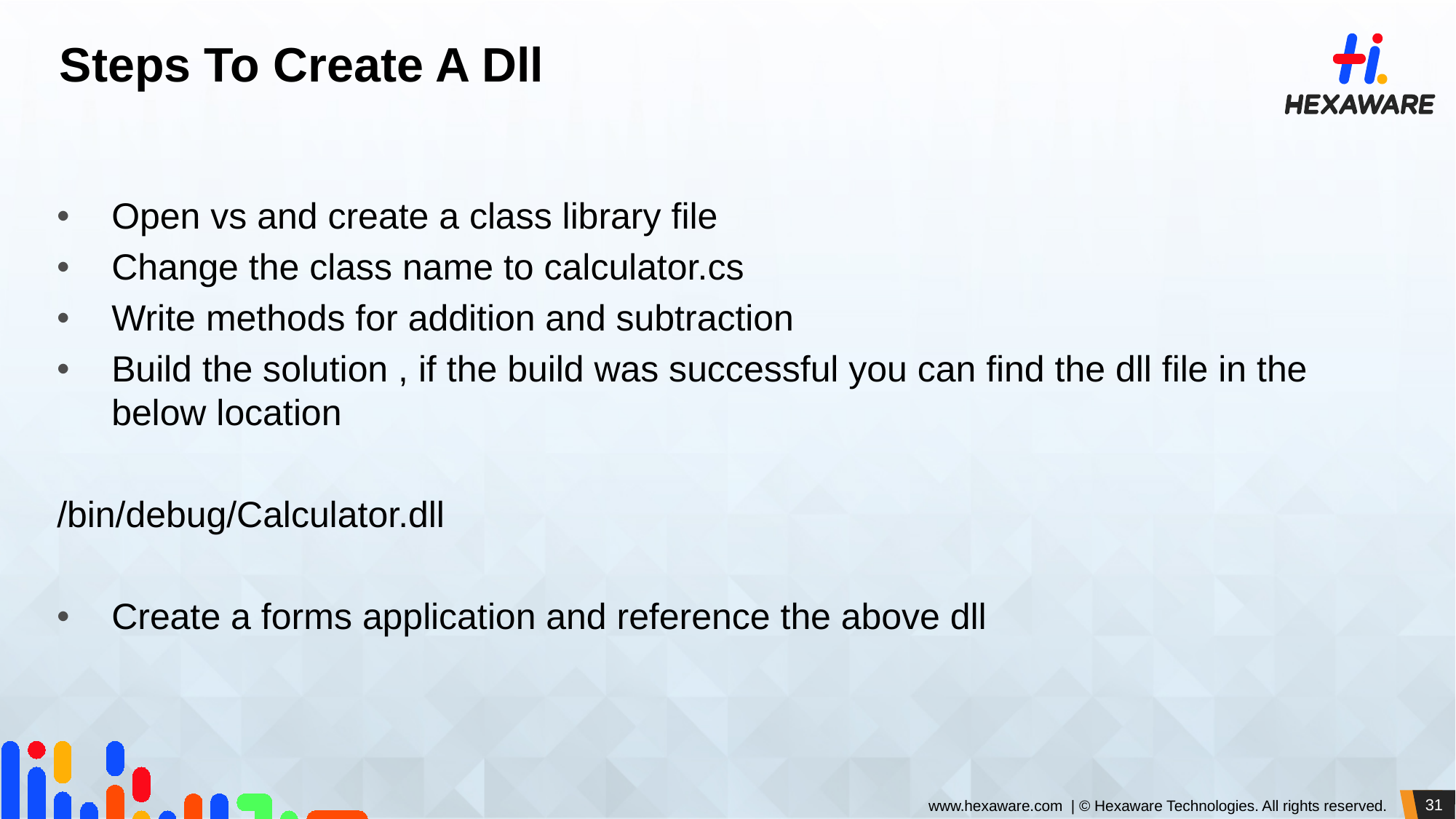

# Steps To Create A Dll
Open vs and create a class library file
Change the class name to calculator.cs
Write methods for addition and subtraction
Build the solution , if the build was successful you can find the dll file in the below location

/bin/debug/Calculator.dll

Create a forms application and reference the above dll